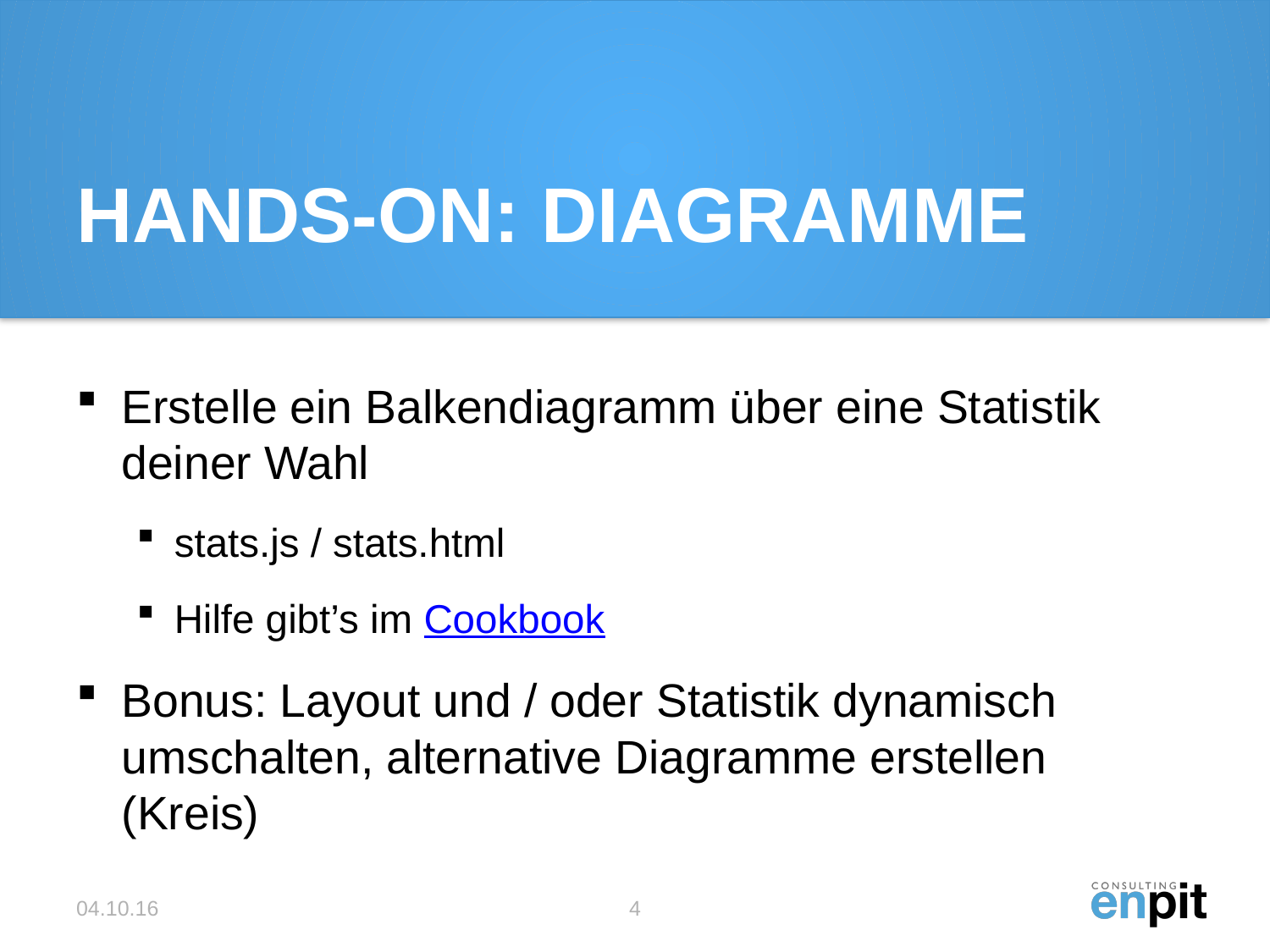

# Hands-on: Diagramme
Erstelle ein Balkendiagramm über eine Statistik deiner Wahl
stats.js / stats.html
Hilfe gibt’s im Cookbook
Bonus: Layout und / oder Statistik dynamisch umschalten, alternative Diagramme erstellen (Kreis)
04.10.16
4